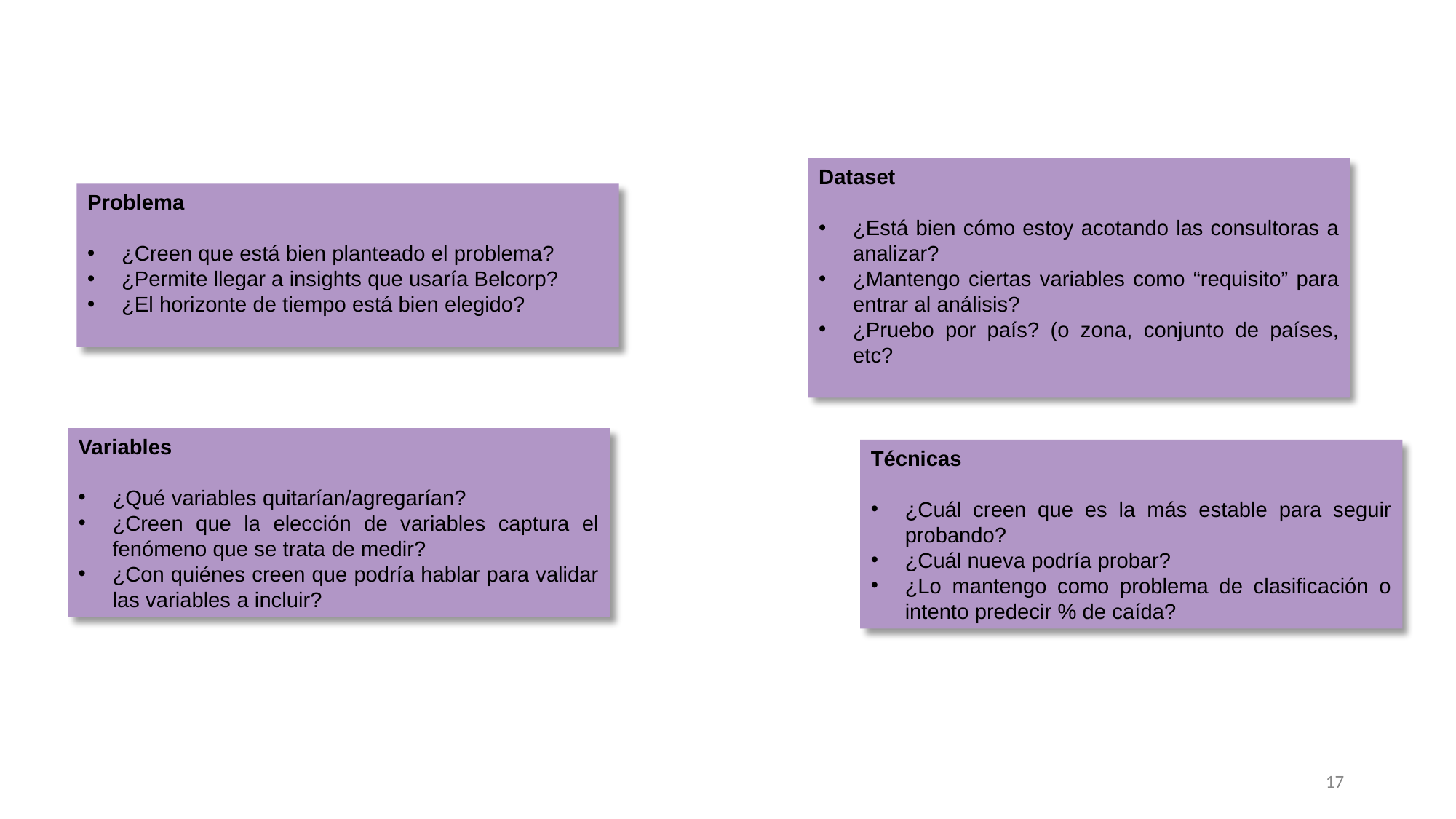

#
Dataset

¿Está bien cómo estoy acotando las consultoras a analizar?
¿Mantengo ciertas variables como “requisito” para entrar al análisis?
¿Pruebo por país? (o zona, conjunto de países, etc?

Problema

¿Creen que está bien planteado el problema?
¿Permite llegar a insights que usaría Belcorp?
¿El horizonte de tiempo está bien elegido?

Variables

¿Qué variables quitarían/agregarían?
¿Creen que la elección de variables captura el fenómeno que se trata de medir?
¿Con quiénes creen que podría hablar para validar las variables a incluir?
Técnicas

¿Cuál creen que es la más estable para seguir probando?
¿Cuál nueva podría probar?
¿Lo mantengo como problema de clasificación o intento predecir % de caída?
17